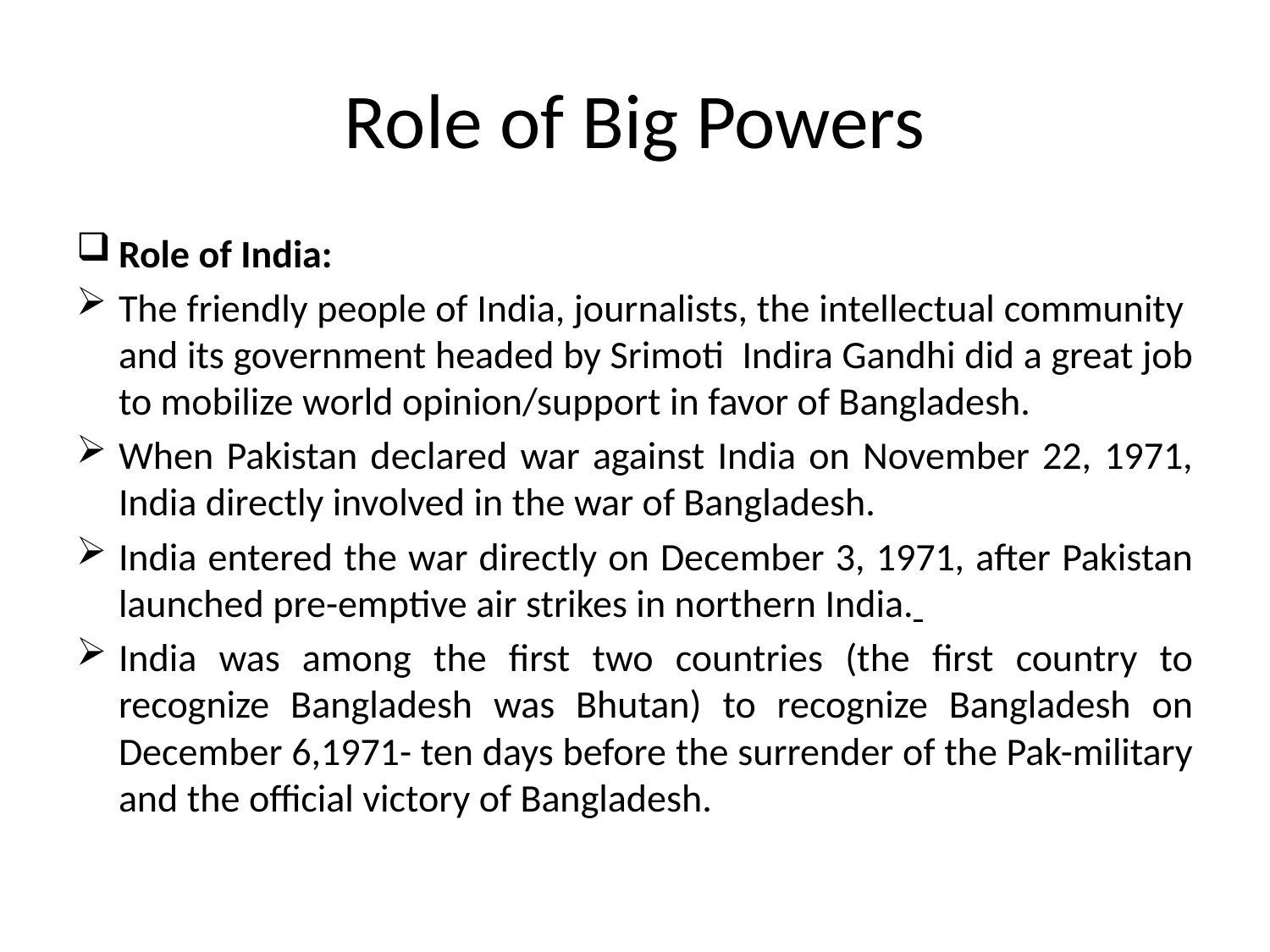

# Role of Big Powers
Role of India:
The friendly people of India, journalists, the intellectual community  and its government headed by Srimoti  Indira Gandhi did a great job to mobilize world opinion/support in favor of Bangladesh.
When Pakistan declared war against India on November 22, 1971, India directly involved in the war of Bangladesh.
India entered the war directly on December 3, 1971, after Pakistan launched pre-emptive air strikes in northern India.
India was among the first two countries (the first country to recognize Bangladesh was Bhutan) to recognize Bangladesh on December 6,1971- ten days before the surrender of the Pak-military and the official victory of Bangladesh.